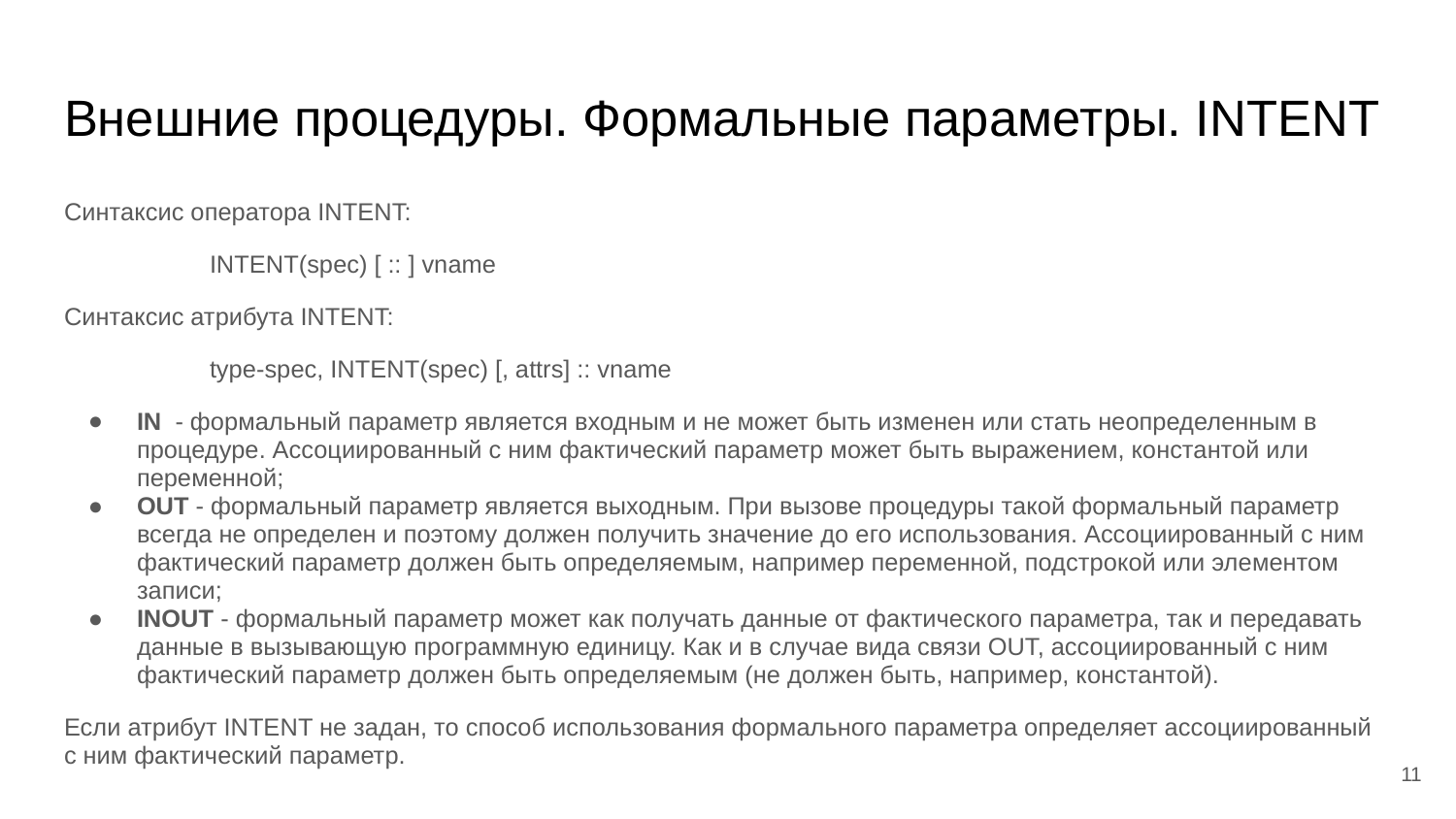

# Внешние процедуры. Формальные параметры. INTENT
Синтаксис оператора INTENT:
	INTENT(spec) [ :: ] vname
Синтаксис атрибута INTENT:
	type-spec, INTENT(spec) [, attrs] :: vname
IN  - формальный параметр является входным и не может быть изменен или стать неопределенным в процедуре. Ассоциированный с ним фактический параметр может быть выражением, константой или переменной;
OUT - формальный параметр является выходным. При вызове процедуры такой формальный параметр всегда не определен и поэтому должен получить значение до его использования. Ассоциированный с ним фактический параметр должен быть определяемым, например переменной, подстрокой или элементом записи;
INOUT - формальный параметр может как получать данные от фактического параметра, так и передавать данные в вызывающую программную единицу. Как и в случае вида связи OUT, ассоциированный с ним фактический параметр должен быть определяемым (не должен быть, например, константой).
Если атрибут INTENT не задан, то способ использования формального параметра определяет ассоциированный с ним фактический параметр.
11